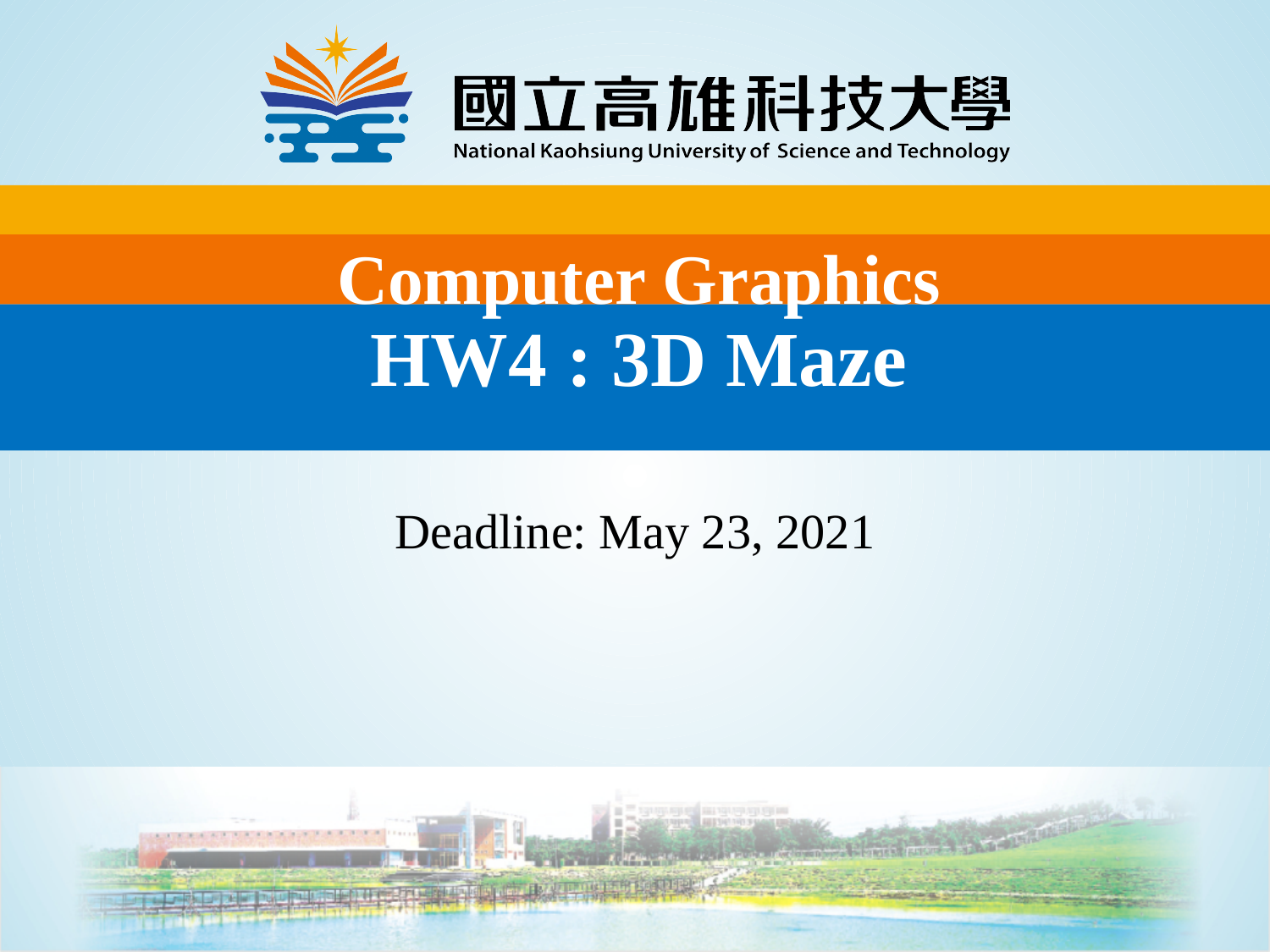

# Computer Graphics HW4 : 3D Maze
Deadline: May 23, 2021
1